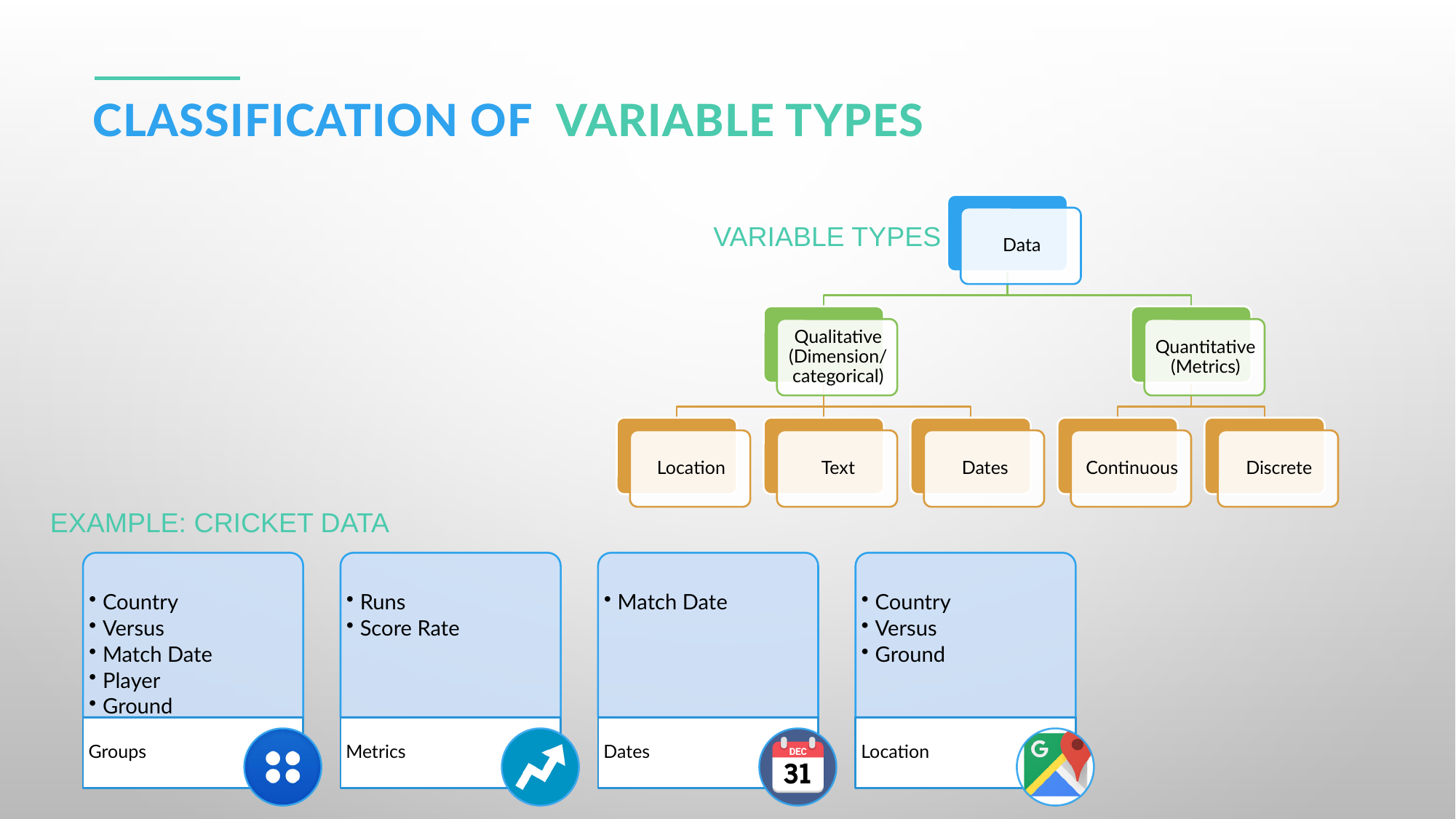

Classification of  variable types
Data
Qualitative (Dimension/ categorical)
Location
Text
Dates
Quantitative (Metrics)
Continuous
Discrete
VARIABLE TYPES
EXAMPLE: CRICKET DATA

Country
Versus
Match Date
Player
Ground
Groups

Runs
Score Rate
Metrics

Match Date
Dates

Country
Versus
Ground
Location